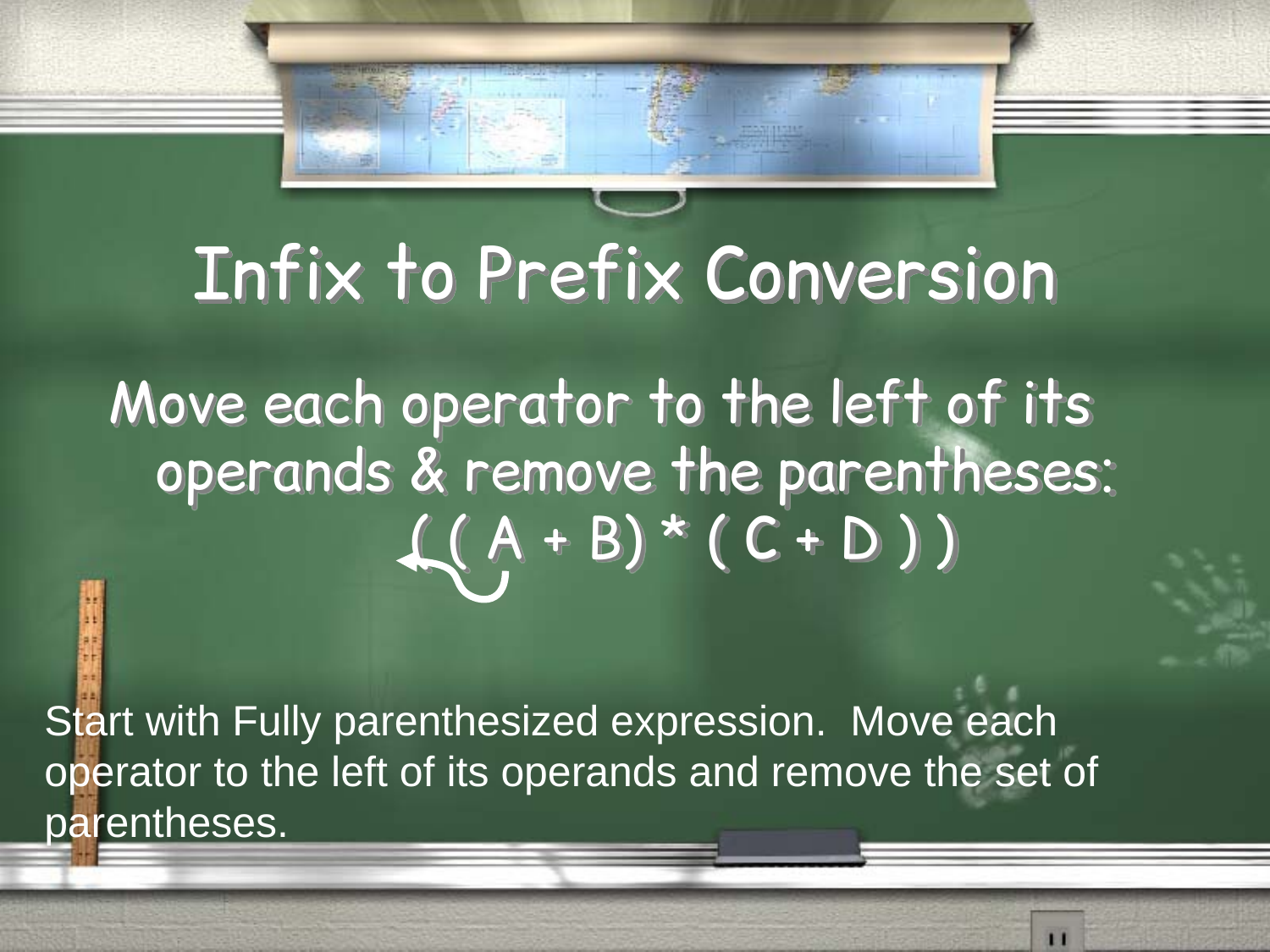

# Infix to Prefix Conversion
Move each operator to the left of its operands & remove the parentheses:
			( ( A + B) * ( C + D ) )

Start with Fully parenthesized expression.  Move each operator to the left of its operands and remove the set of parentheses.